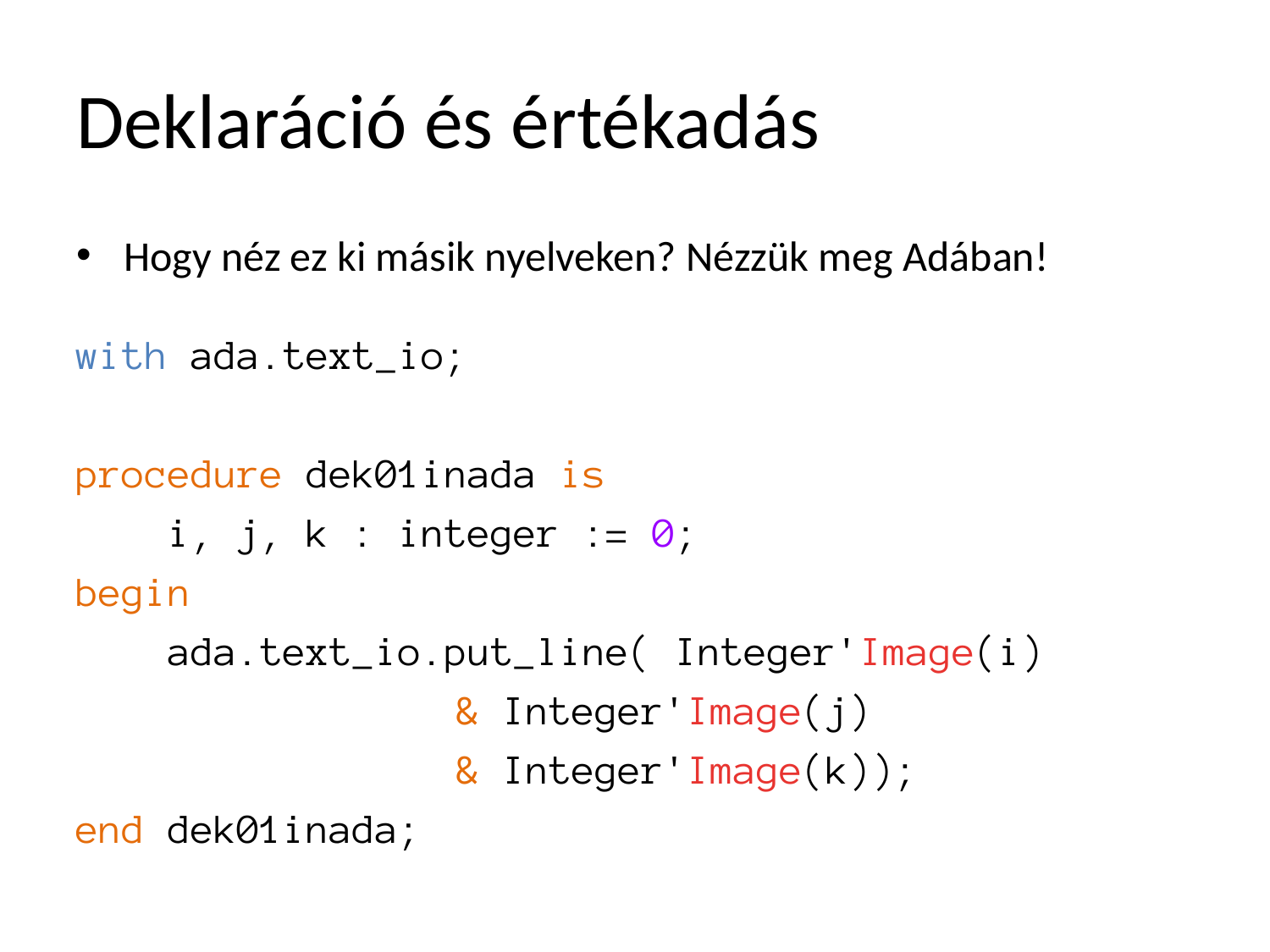

# Deklaráció és értékadás
Hogy néz ez ki másik nyelveken? Nézzük meg Adában!

with ada.text_io;

procedure dek01inada is
    i, j, k : integer := 0;
begin
    ada.text_io.put_line( Integer'Image(i)
			& Integer'Image(j)
			& Integer'Image(k));
end dek01inada;